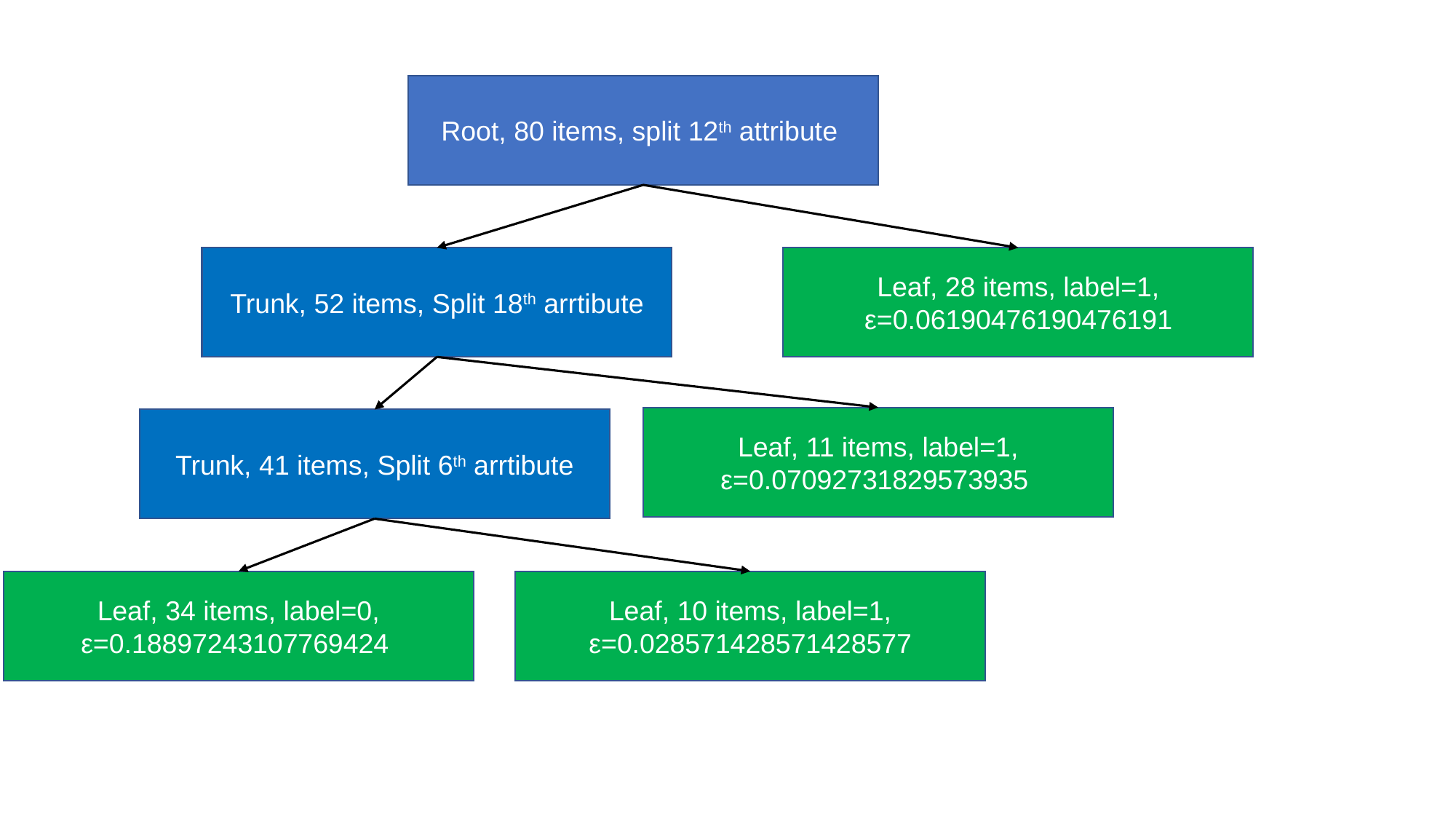

Root, 80 items, split 12th attribute
Trunk, 52 items, Split 18th arrtibute
Leaf, 28 items, label=1, ε=0.06190476190476191
Leaf, 11 items, label=1, ε=0.07092731829573935
Trunk, 41 items, Split 6th arrtibute
Leaf, 34 items, label=0, ε=0.18897243107769424
Leaf, 10 items, label=1, ε=0.028571428571428577